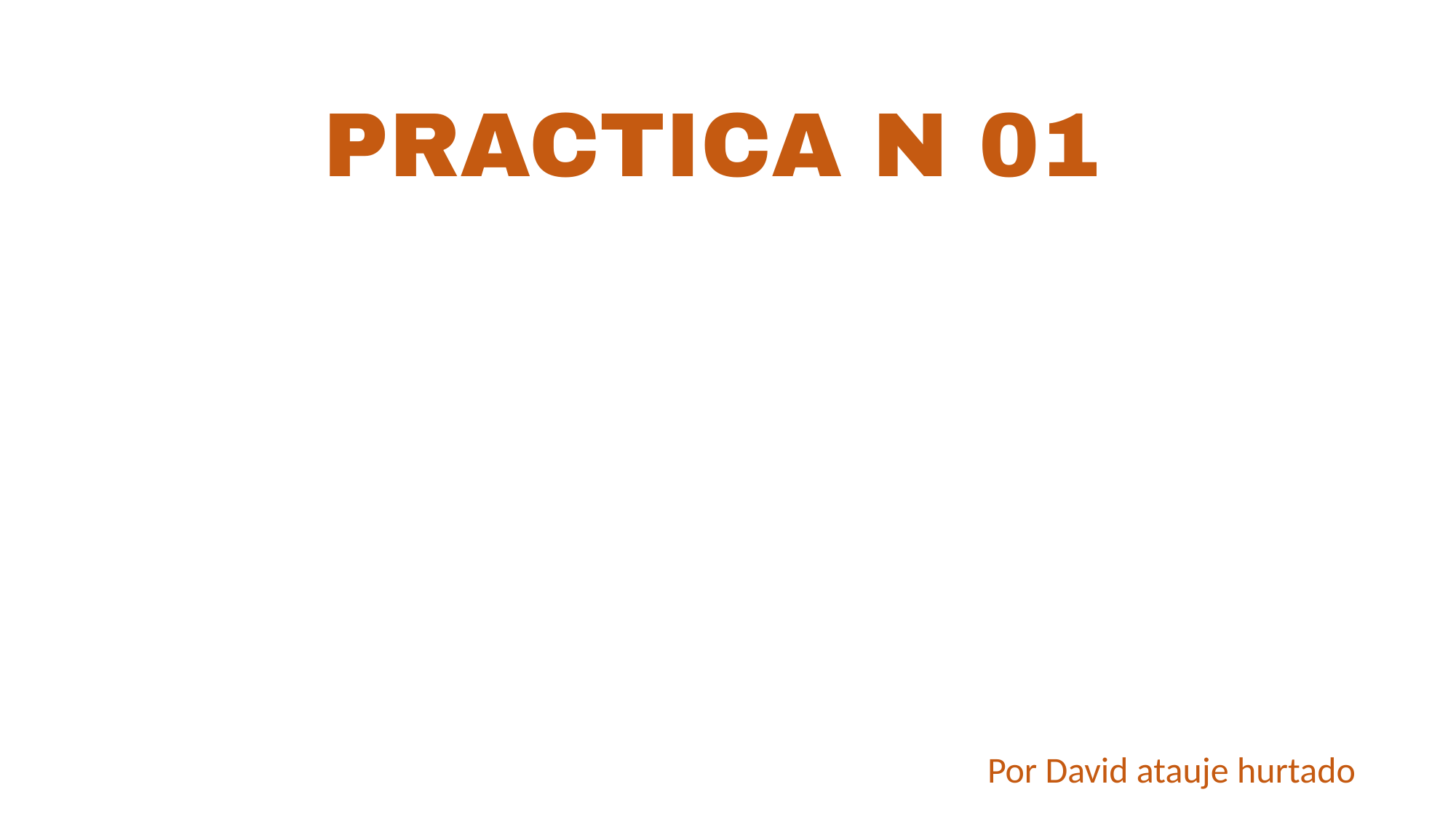

# PRACTICA N 01
Por David atauje hurtado